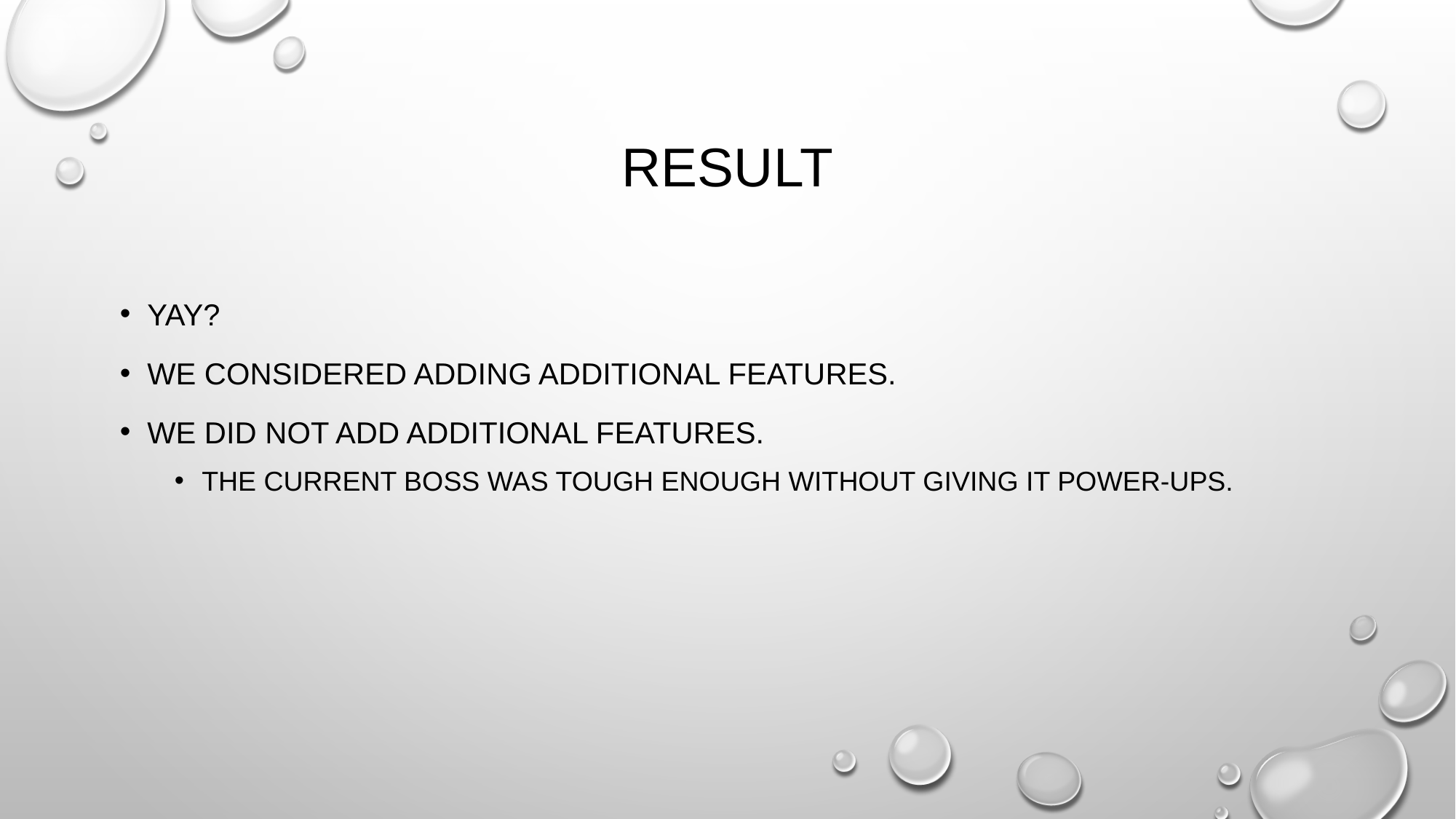

# result
Yay?
We considered adding additional features.
We did not add additional features.
the current boss was tough enough without giving it power-ups.